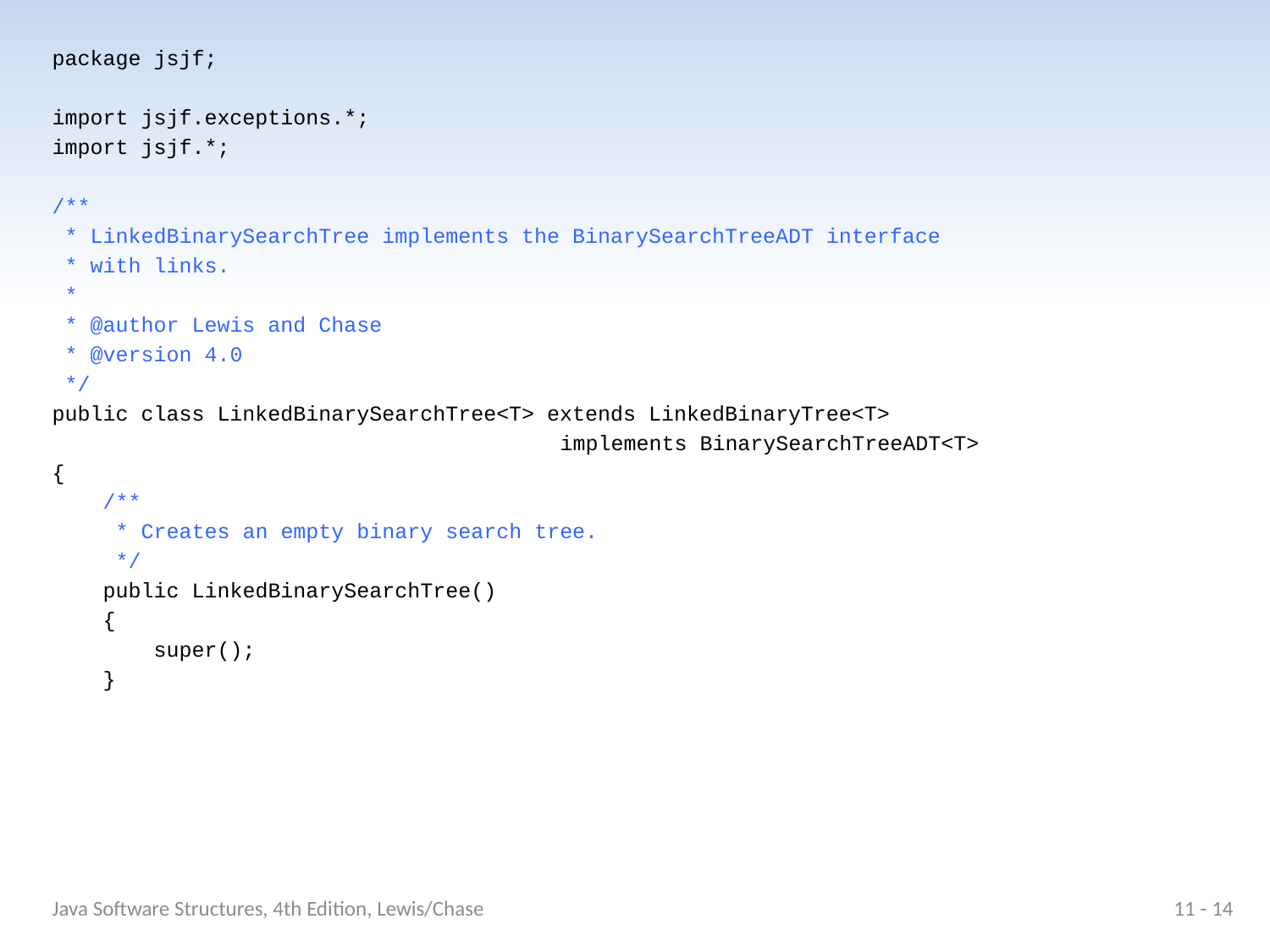

package jsjf;

import jsjf.exceptions.*;
import jsjf.*;

/**
 * LinkedBinarySearchTree implements the BinarySearchTreeADT interface
 * with links.
 *
 * @author Lewis and Chase
 * @version 4.0
 */
public class LinkedBinarySearchTree<T> extends LinkedBinaryTree<T>
                                        implements BinarySearchTreeADT<T>
{
    /**
     * Creates an empty binary search tree.
     */
    public LinkedBinarySearchTree()
    {
        super();
    }

Java Software Structures, 4th Edition, Lewis/Chase
11 - 14